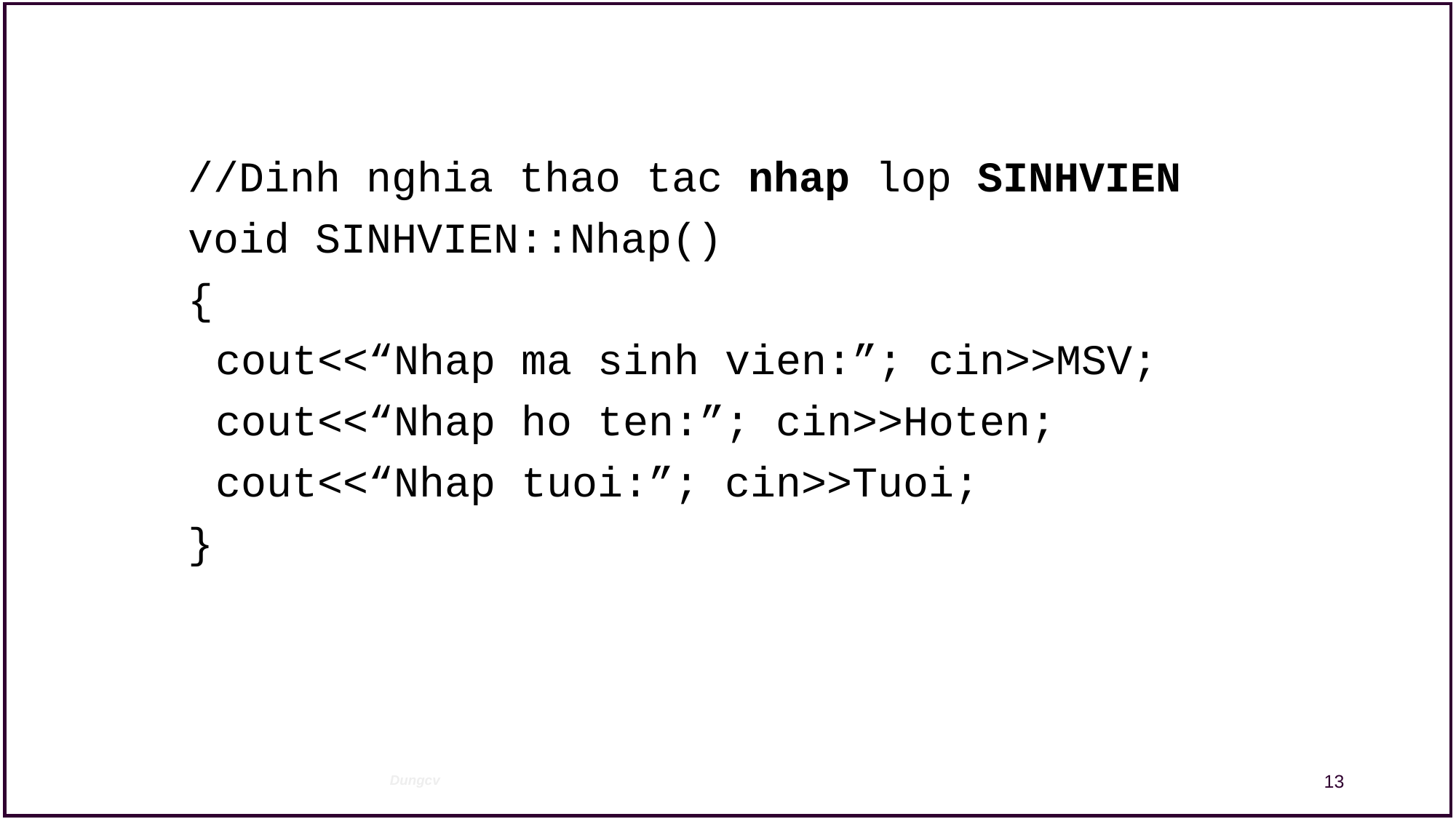

//Dinh nghia thao tac nhap lop SINHVIEN
void SINHVIEN::Nhap()
{
	cout<<“Nhap ma sinh vien:”; cin>>MSV;
	cout<<“Nhap ho ten:”; cin>>Hoten;
	cout<<“Nhap tuoi:”; cin>>Tuoi;
}
13